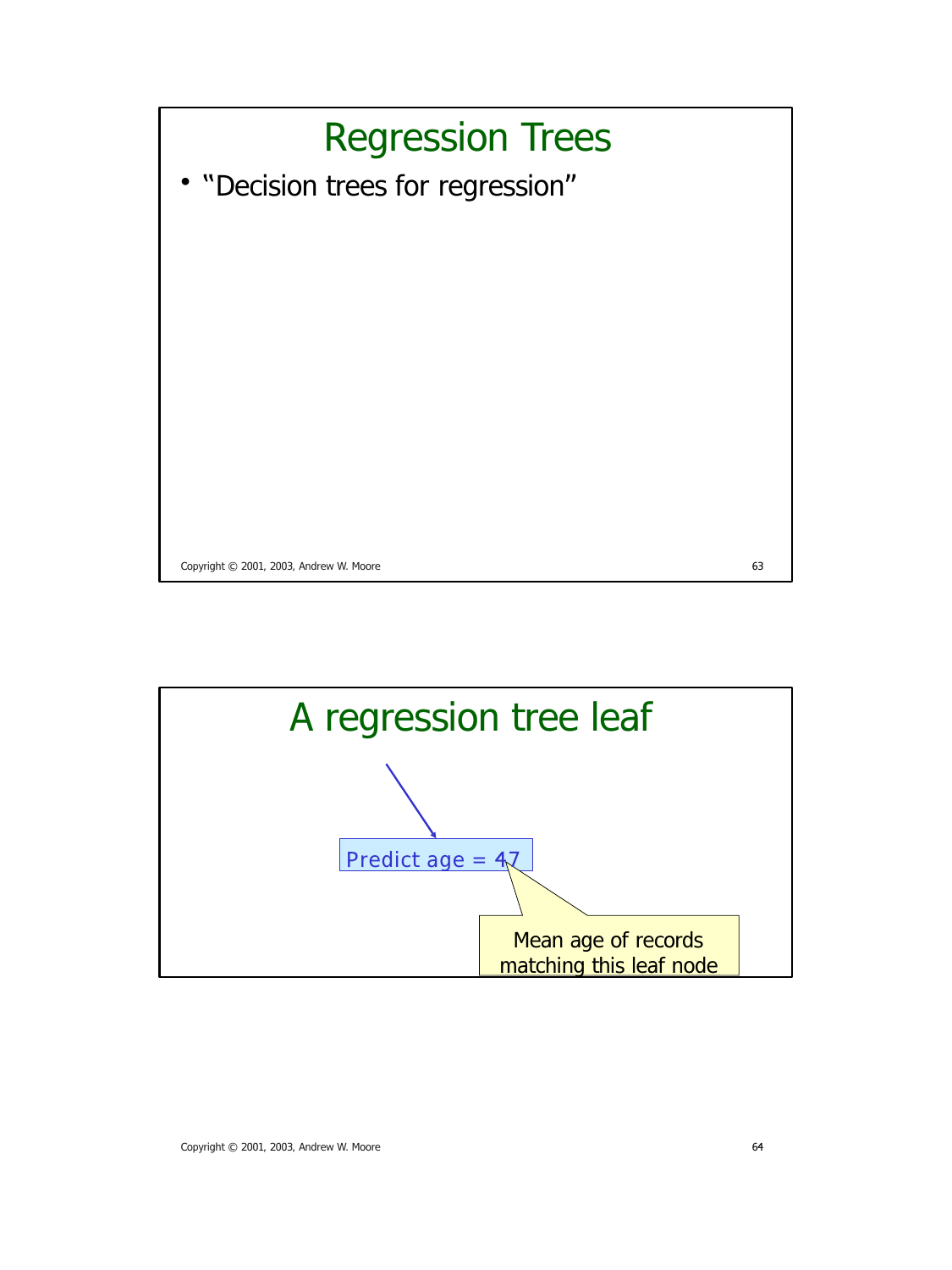

# Regression Trees
“Decision trees for regression”
Copyright © 2001, 2003, Andrew W. Moore
63
A regression tree leaf

Predict age = 47

Mean age of records  matching this leaf node

Copyright © 2001, 2003, Andrew W. Moore
64